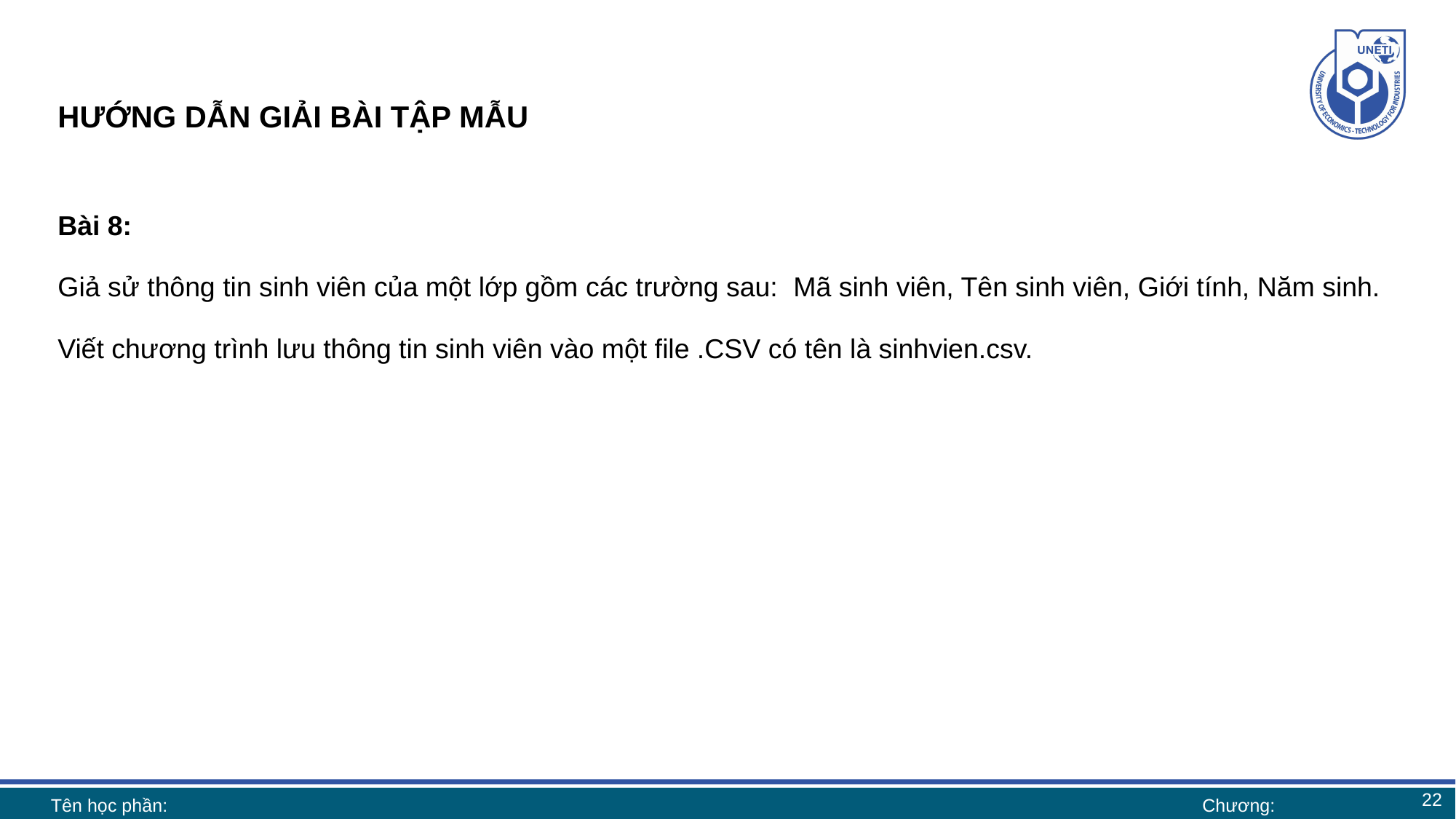

# HƯỚNG DẪN GIẢI BÀI TẬP MẪU
Bài 8:
Giả sử thông tin sinh viên của một lớp gồm các trường sau:  Mã sinh viên, Tên sinh viên, Giới tính, Năm sinh.
Viết chương trình lưu thông tin sinh viên vào một file .CSV có tên là sinhvien.csv.
22
Tên học phần:
Chương: